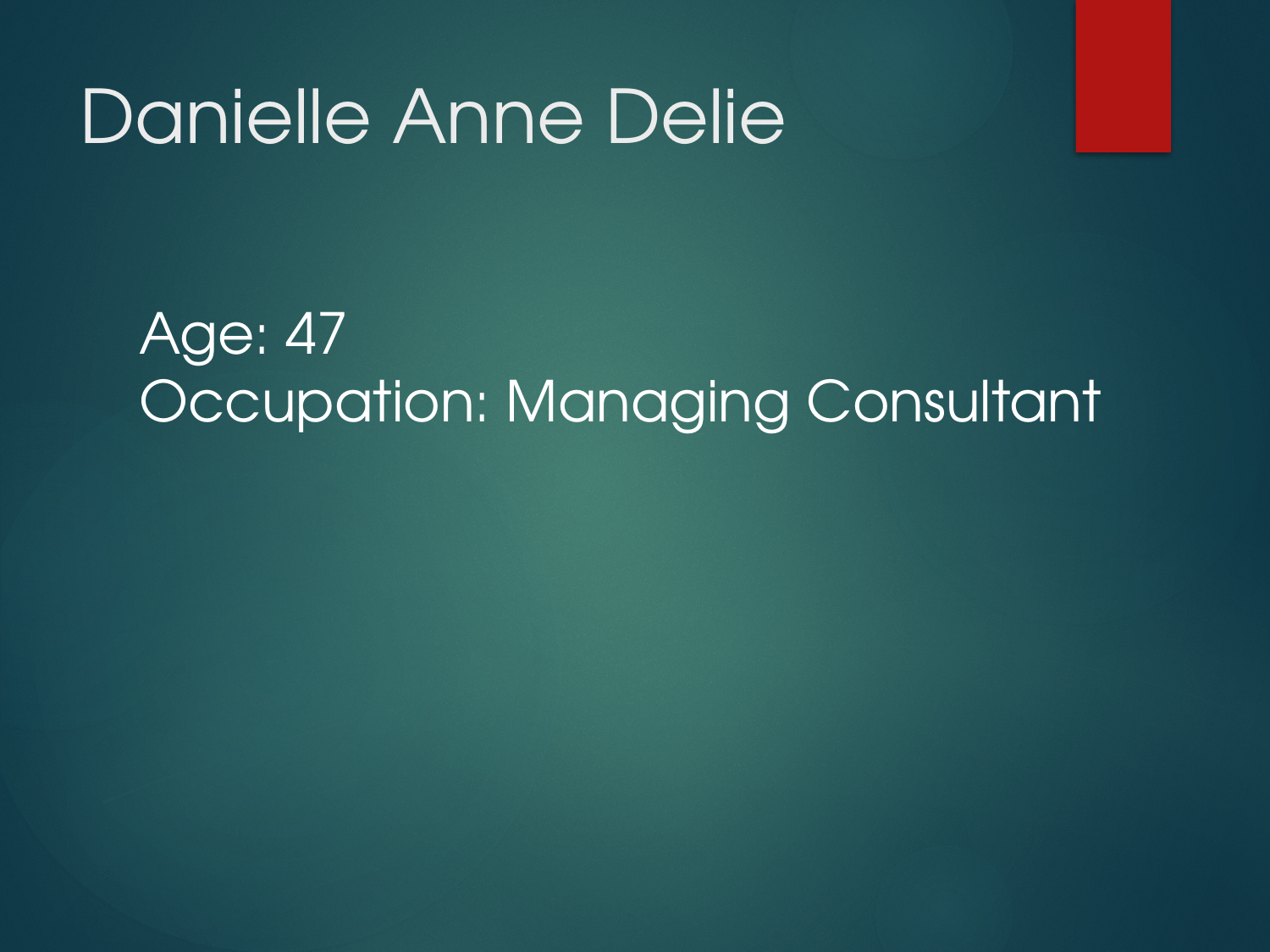

# Danielle Anne Delie

Age: 47
Occupation: Managing Consultant